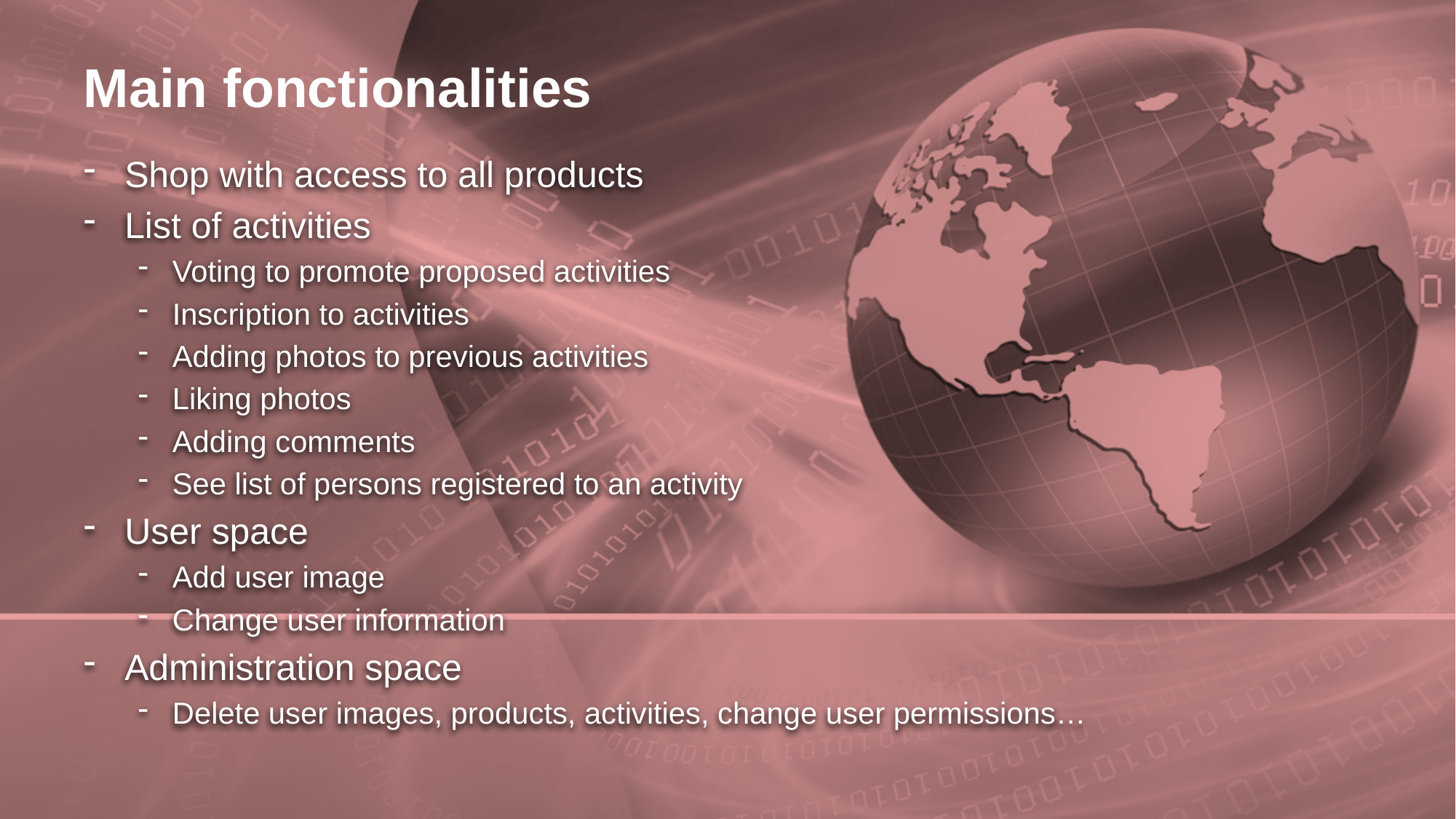

# Main fonctionalities
Shop with access to all products
List of activities
Voting to promote proposed activities
Inscription to activities
Adding photos to previous activities
Liking photos
Adding comments
See list of persons registered to an activity
User space
Add user image
Change user information
Administration space
Delete user images, products, activities, change user permissions…